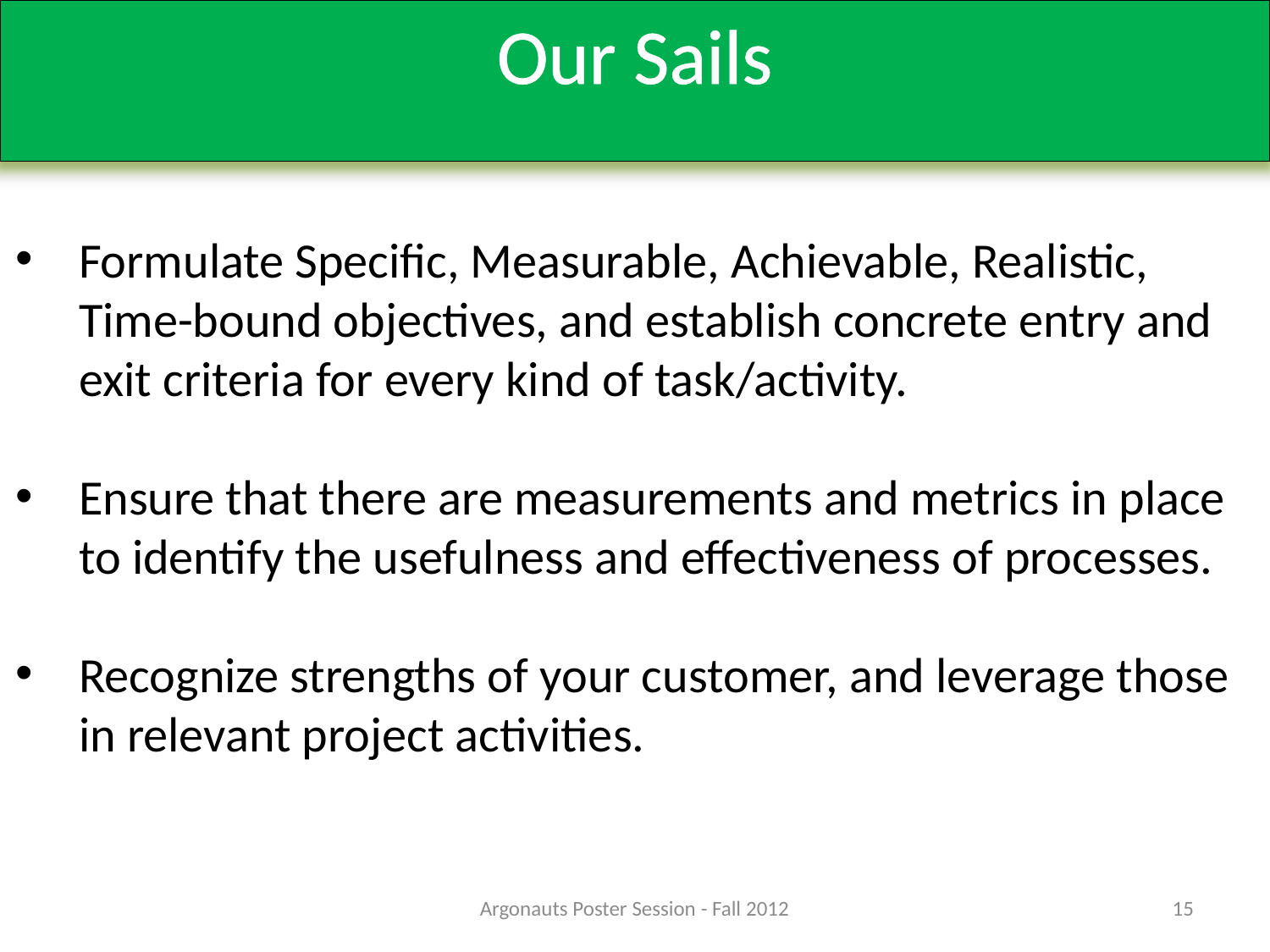

Our Sails
Formulate Specific, Measurable, Achievable, Realistic, Time-bound objectives, and establish concrete entry and exit criteria for every kind of task/activity.

Ensure that there are measurements and metrics in place to identify the usefulness and effectiveness of processes.

Recognize strengths of your customer, and leverage those in relevant project activities.
Argonauts Poster Session - Fall 2012
15